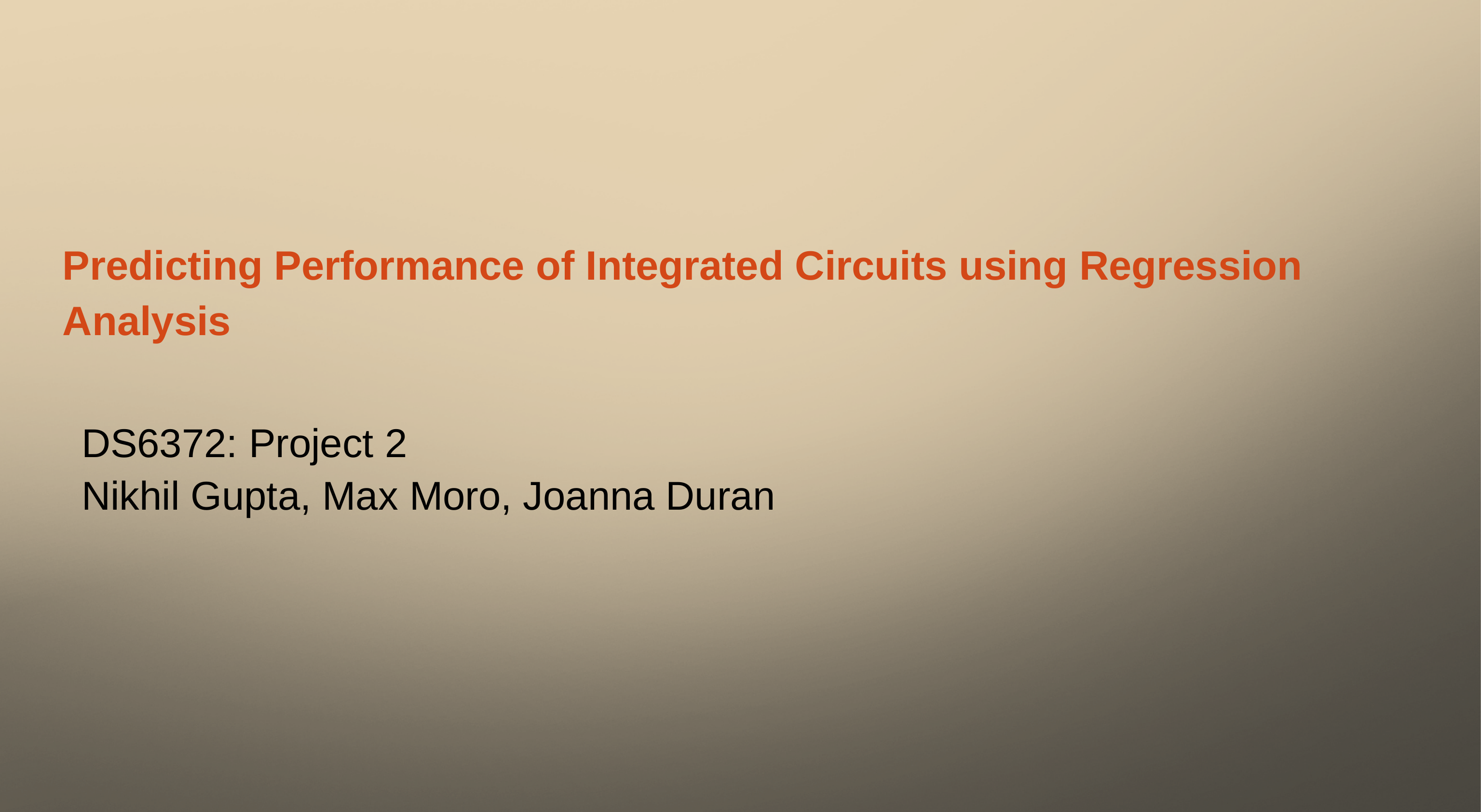

Predicting Performance of Integrated Circuits using Regression Analysis

DS6372: Project 2
Nikhil Gupta, Max Moro, Joanna Duran